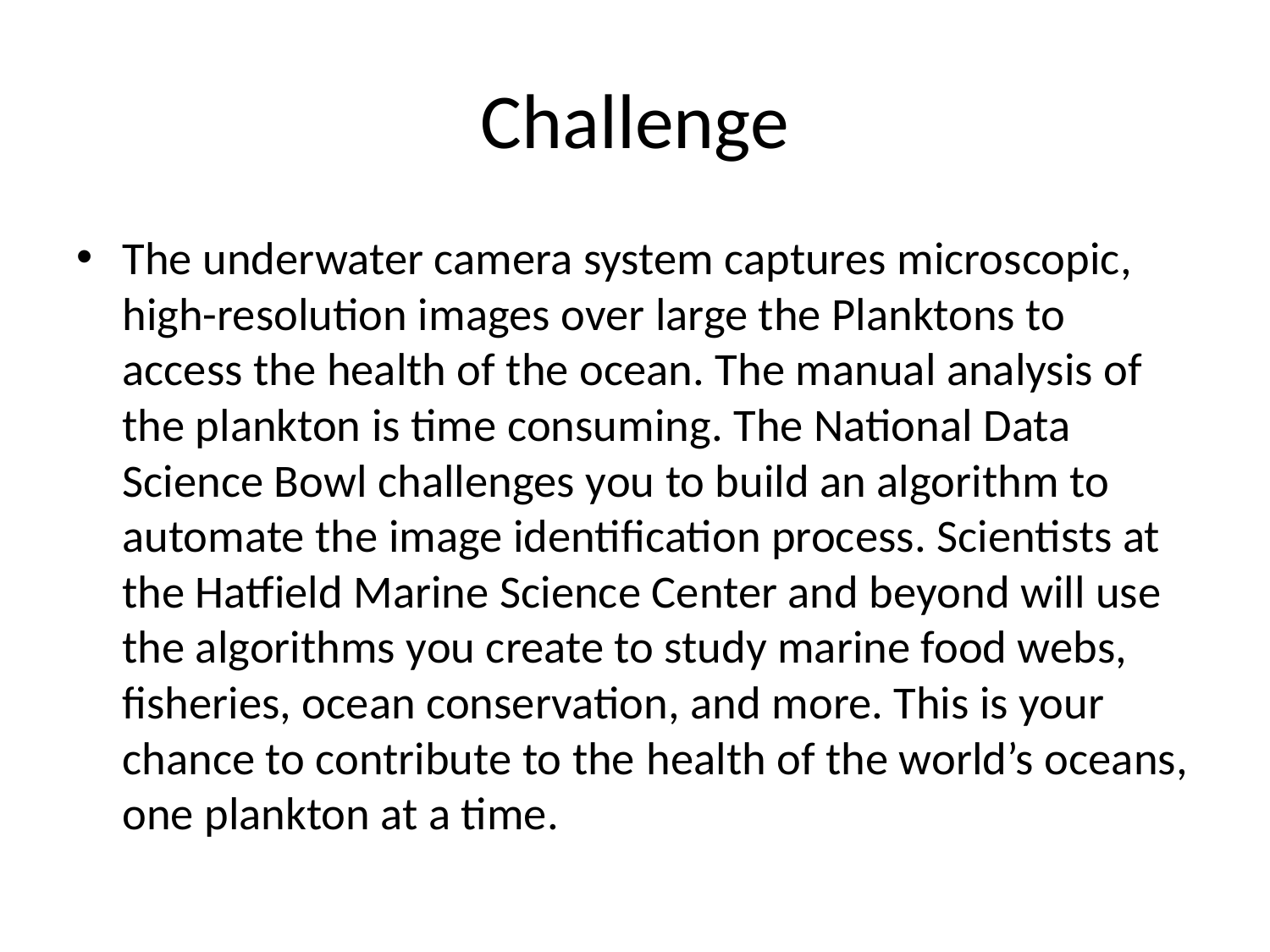

# Challenge
The underwater camera system captures microscopic, high-resolution images over large the Planktons to access the health of the ocean. The manual analysis of the plankton is time consuming. The National Data Science Bowl challenges you to build an algorithm to automate the image identification process. Scientists at the Hatfield Marine Science Center and beyond will use the algorithms you create to study marine food webs, fisheries, ocean conservation, and more. This is your chance to contribute to the health of the world’s oceans, one plankton at a time.